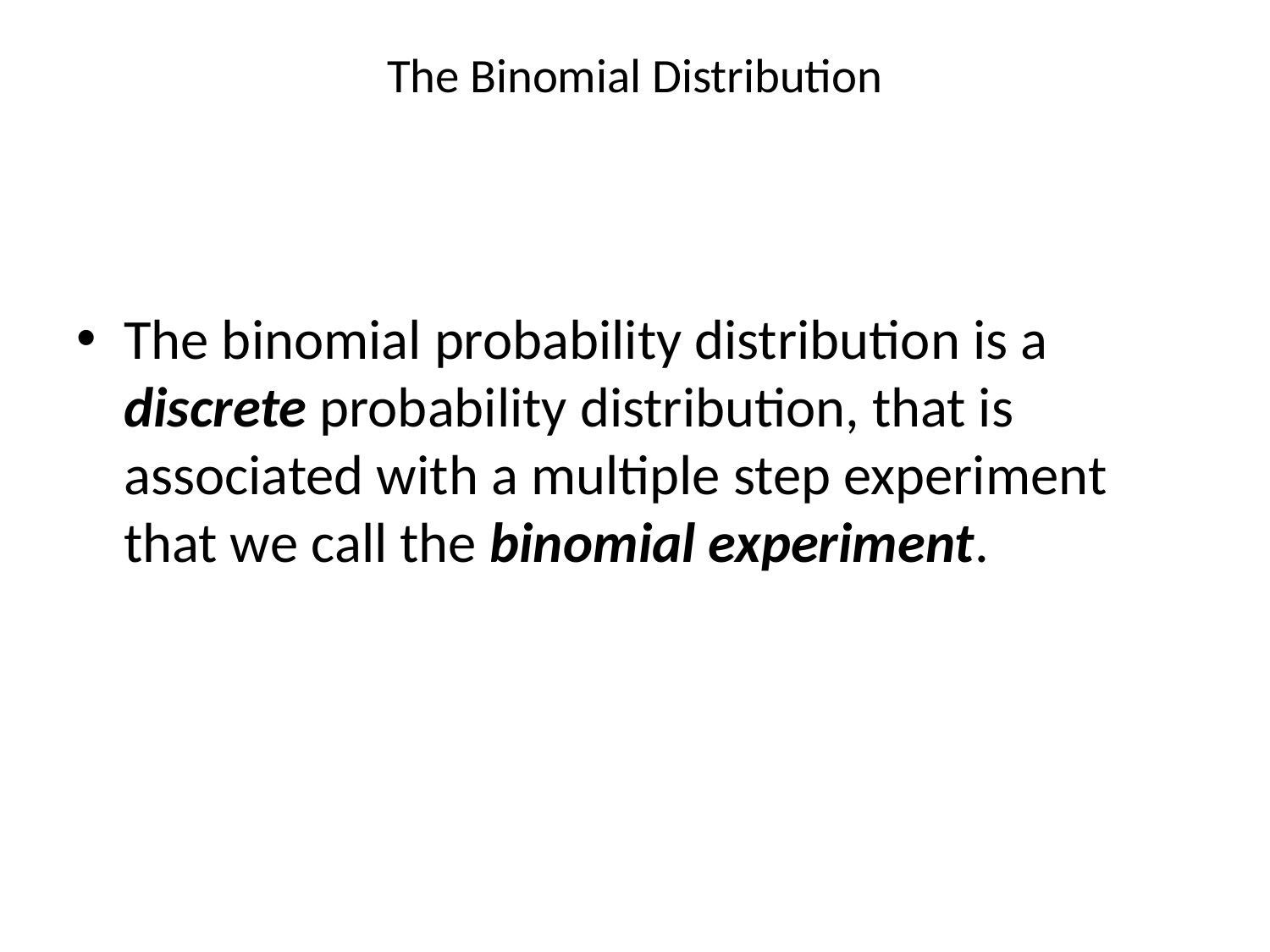

# The Binomial Distribution

The binomial probability distribution is a discrete probability distribution, that is  associated with a multiple step experiment that we call the binomial experiment.